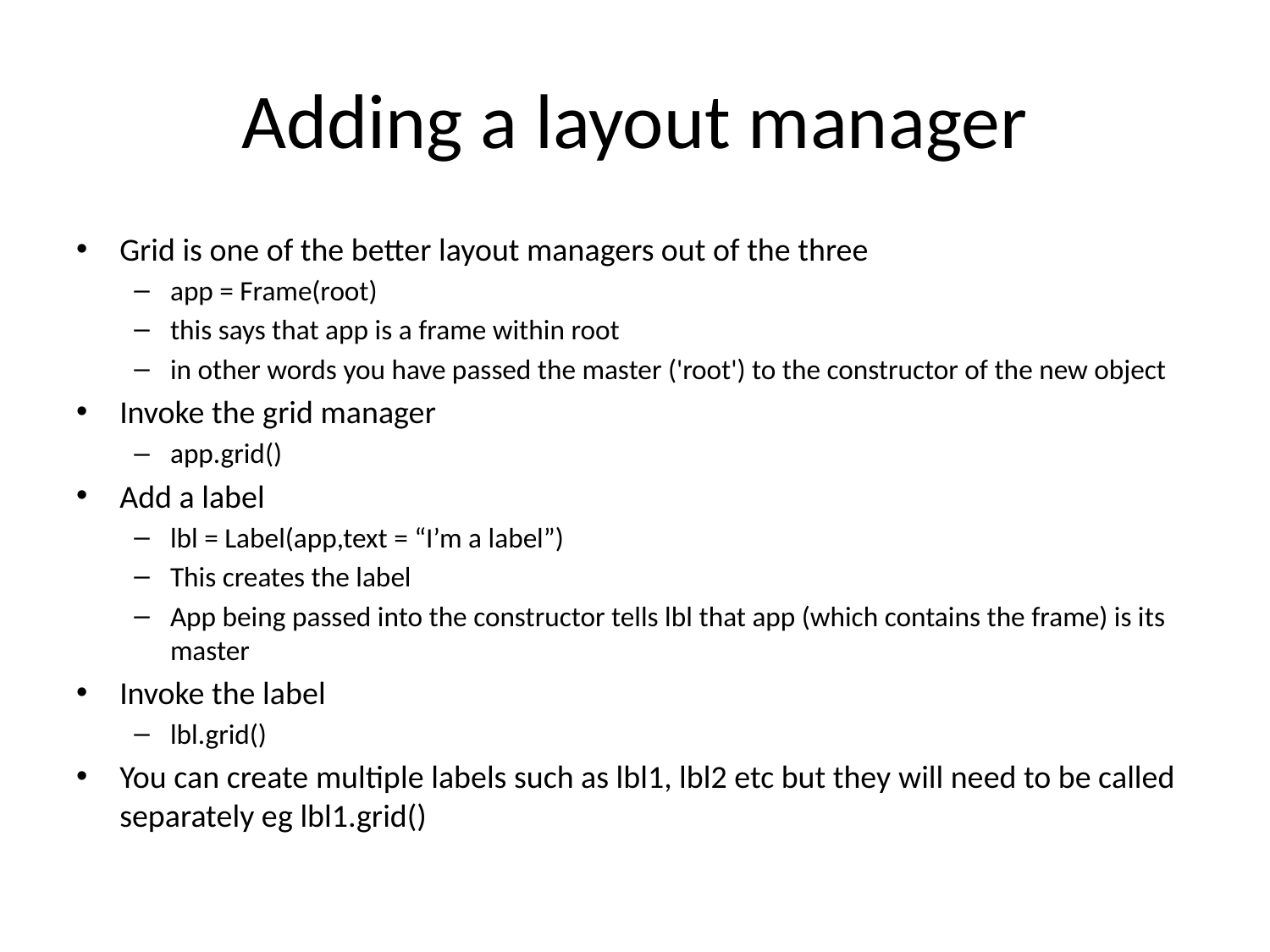

# Adding a layout manager
Grid is one of the better layout managers out of the three
app = Frame(root)
this says that app is a frame within root
in other words you have passed the master ('root') to the constructor of the new object
Invoke the grid manager
app.grid()
Add a label
lbl = Label(app,text = “I’m a label”)
This creates the label
App being passed into the constructor tells lbl that app (which contains the frame) is its master
Invoke the label
lbl.grid()
You can create multiple labels such as lbl1, lbl2 etc but they will need to be called separately eg lbl1.grid()